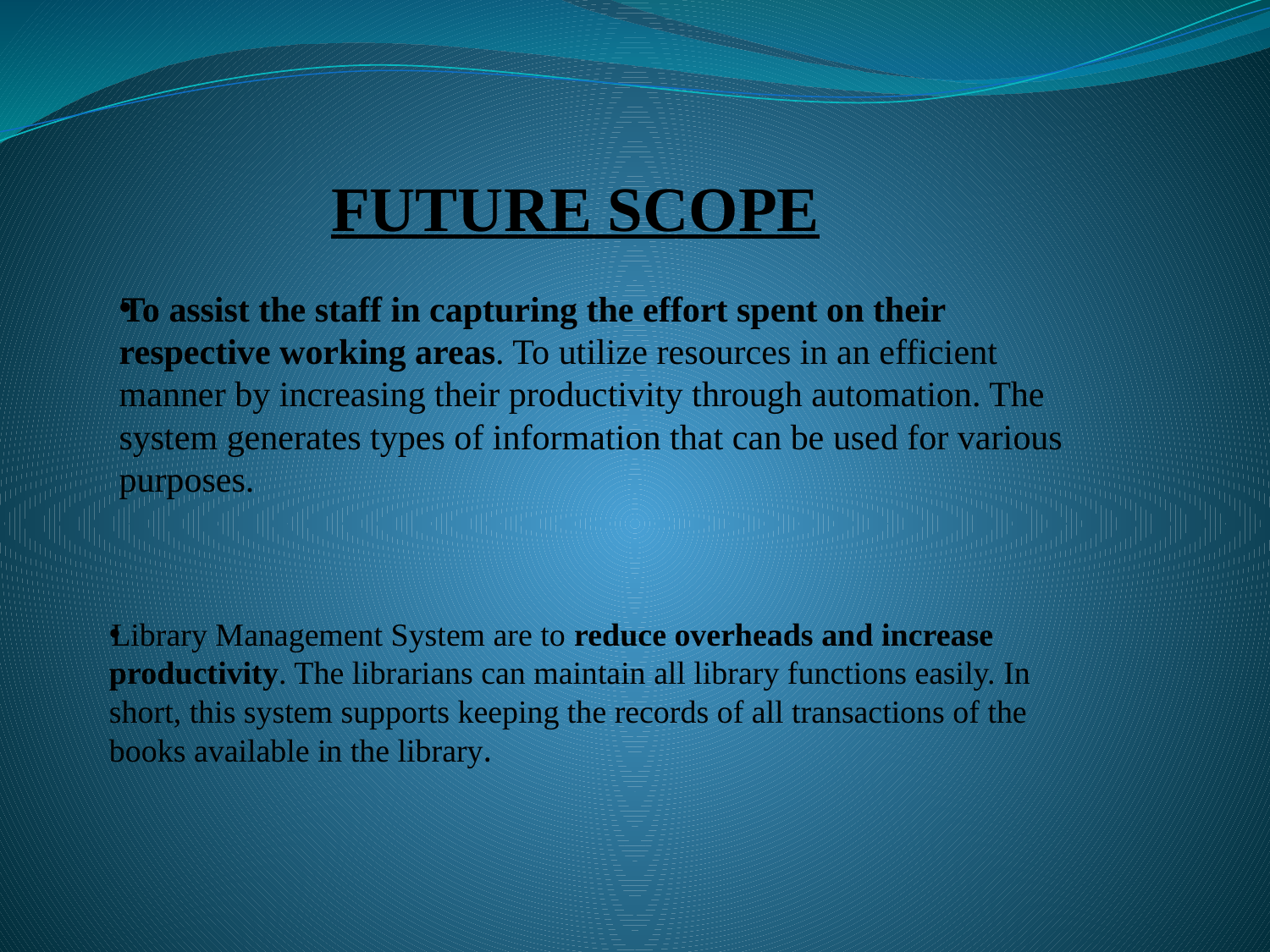

# FUTURE SCOPE
To assist the staff in capturing the effort spent on their respective working areas. To utilize resources in an efficient manner by increasing their productivity through automation. The system generates types of information that can be used for various purposes.

Library Management System are to reduce overheads and increase productivity. The librarians can maintain all library functions easily. In short, this system supports keeping the records of all transactions of the books available in the library.